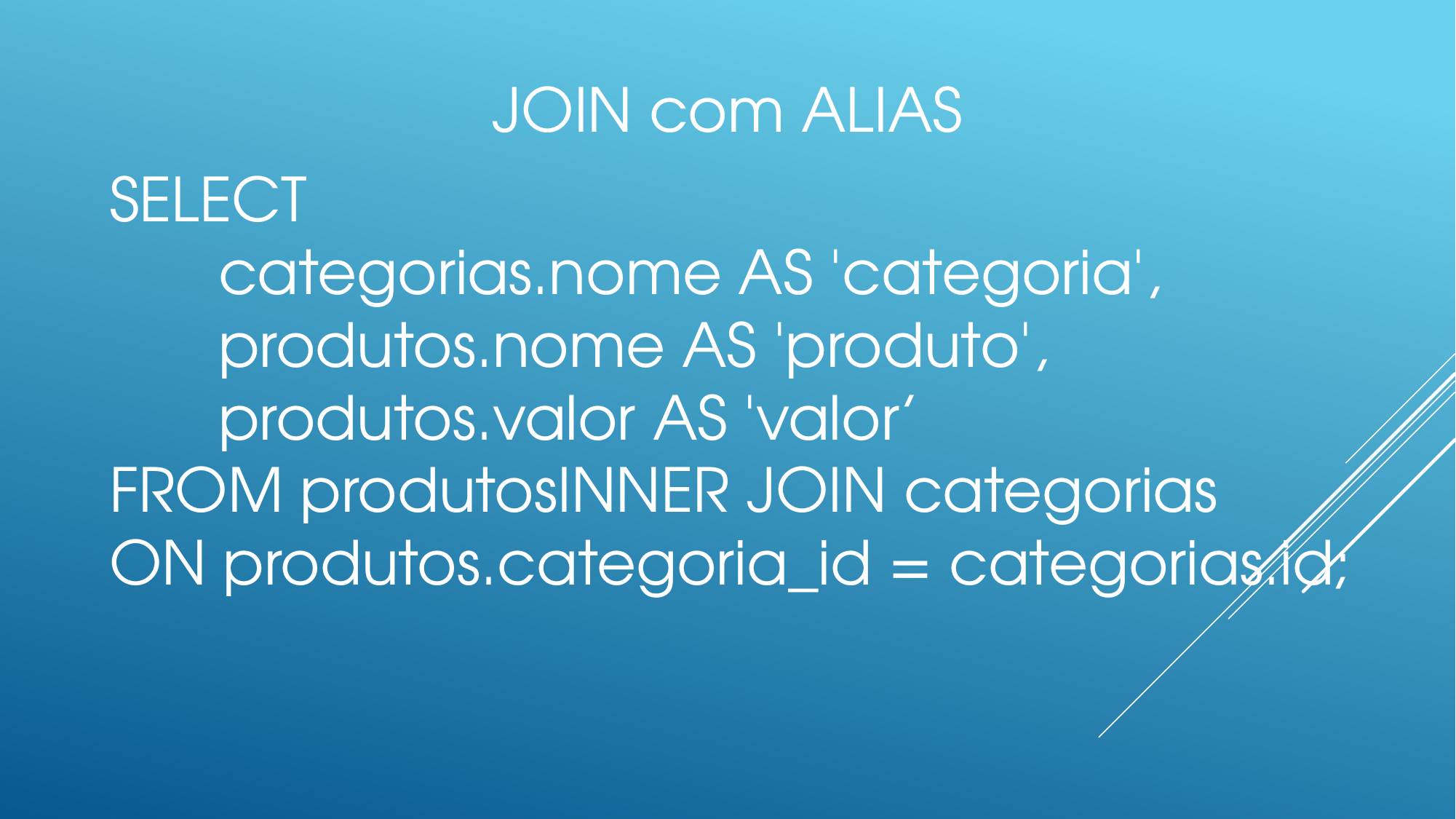

JOIN com ALIAS
SELECT
	categorias.nome AS 'categoria',
	produtos.nome AS 'produto',
	produtos.valor AS 'valor’
FROM produtosINNER JOIN categorias
ON produtos.categoria_id = categorias.id;